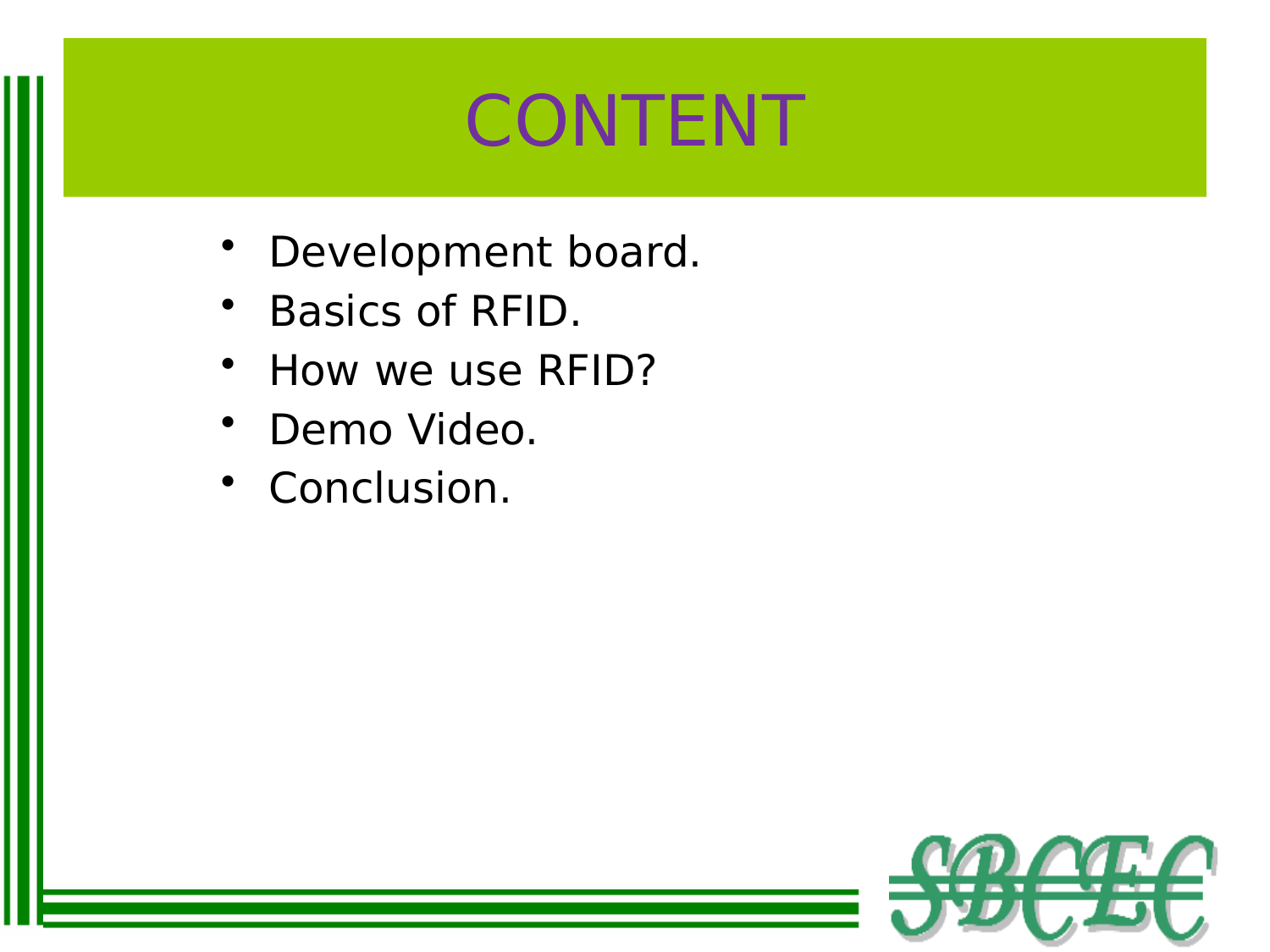

# CONTENT
Development board.
Basics of RFID.
How we use RFID?
Demo Video.
Conclusion.